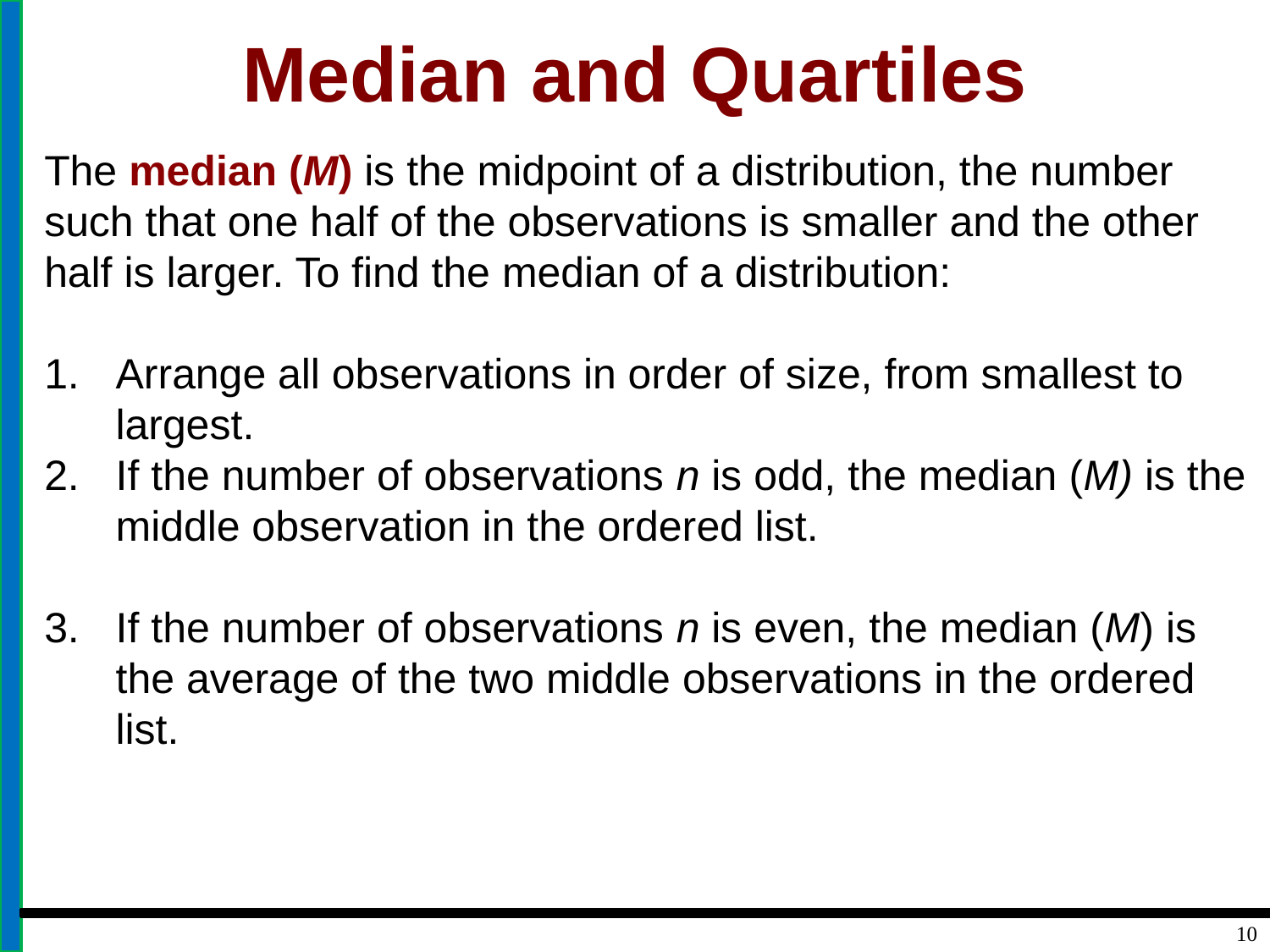

# Median and Quartiles
The median (M) is the midpoint of a distribution, the number such that one half of the observations is smaller and the other half is larger. To find the median of a distribution:

Arrange all observations in order of size, from smallest to largest.
If the number of observations n is odd, the median (M) is the middle observation in the ordered list.

If the number of observations n is even, the median (M) is the average of the two middle observations in the ordered list.